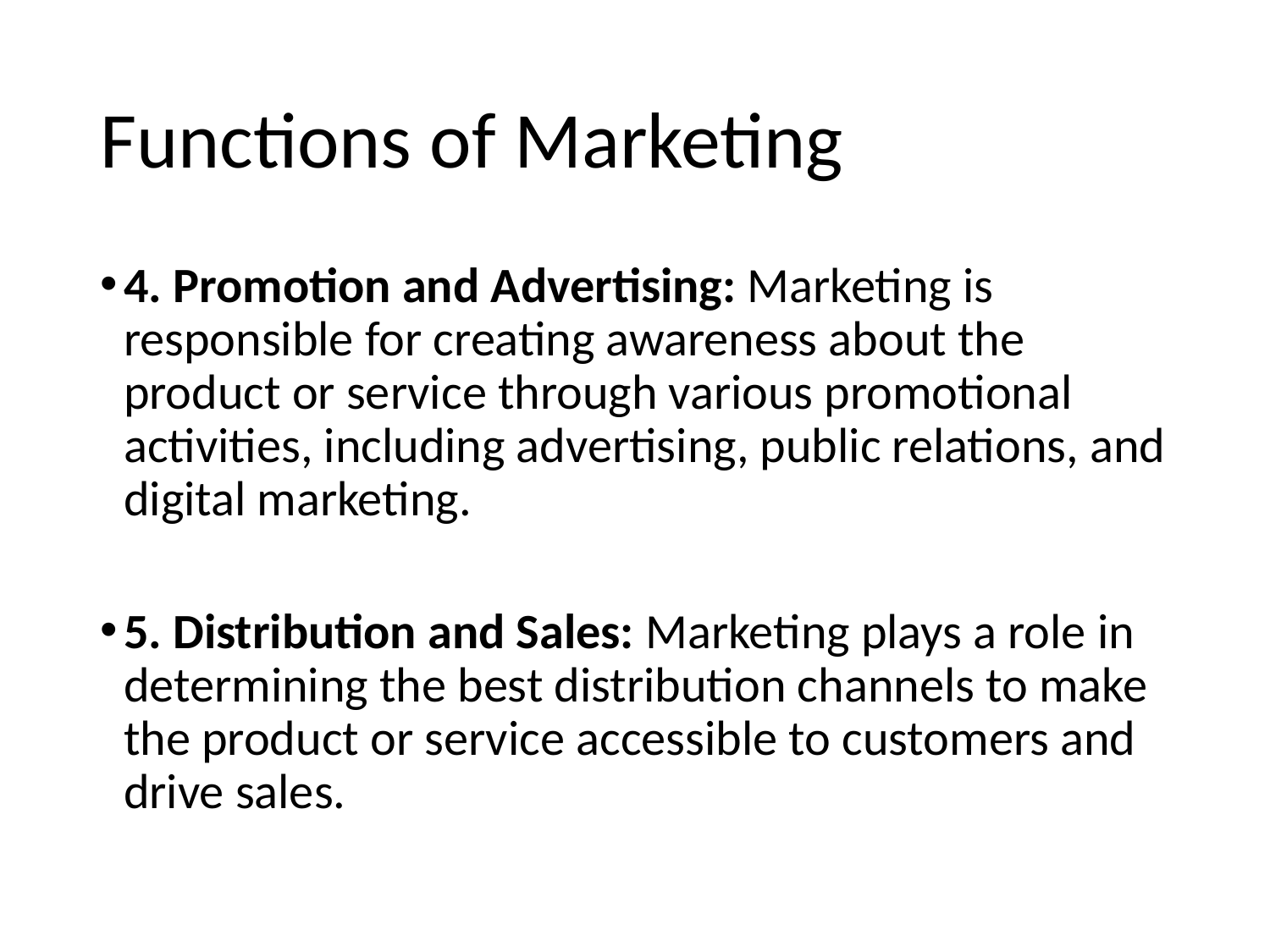

# Functions of Marketing
4. Promotion and Advertising: Marketing is responsible for creating awareness about the product or service through various promotional activities, including advertising, public relations, and digital marketing.

5. Distribution and Sales: Marketing plays a role in determining the best distribution channels to make the product or service accessible to customers and drive sales.